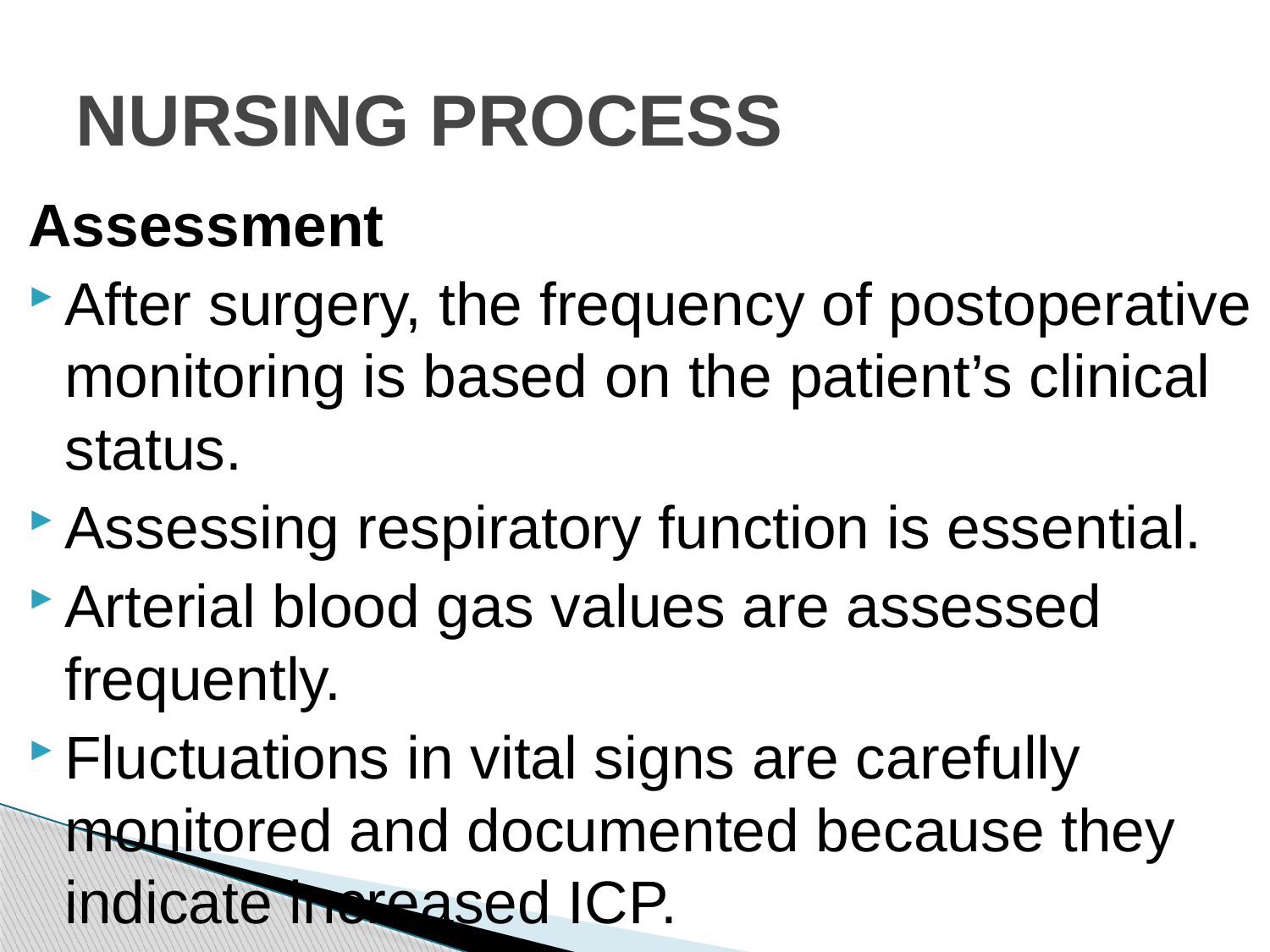

# NURSING PROCESS
Assessment
After surgery, the frequency of postoperative monitoring is based on the patient’s clinical status.
Assessing respiratory function is essential.
Arterial blood gas values are assessed frequently.
Fluctuations in vital signs are carefully monitored and documented because they indicate increased ICP.